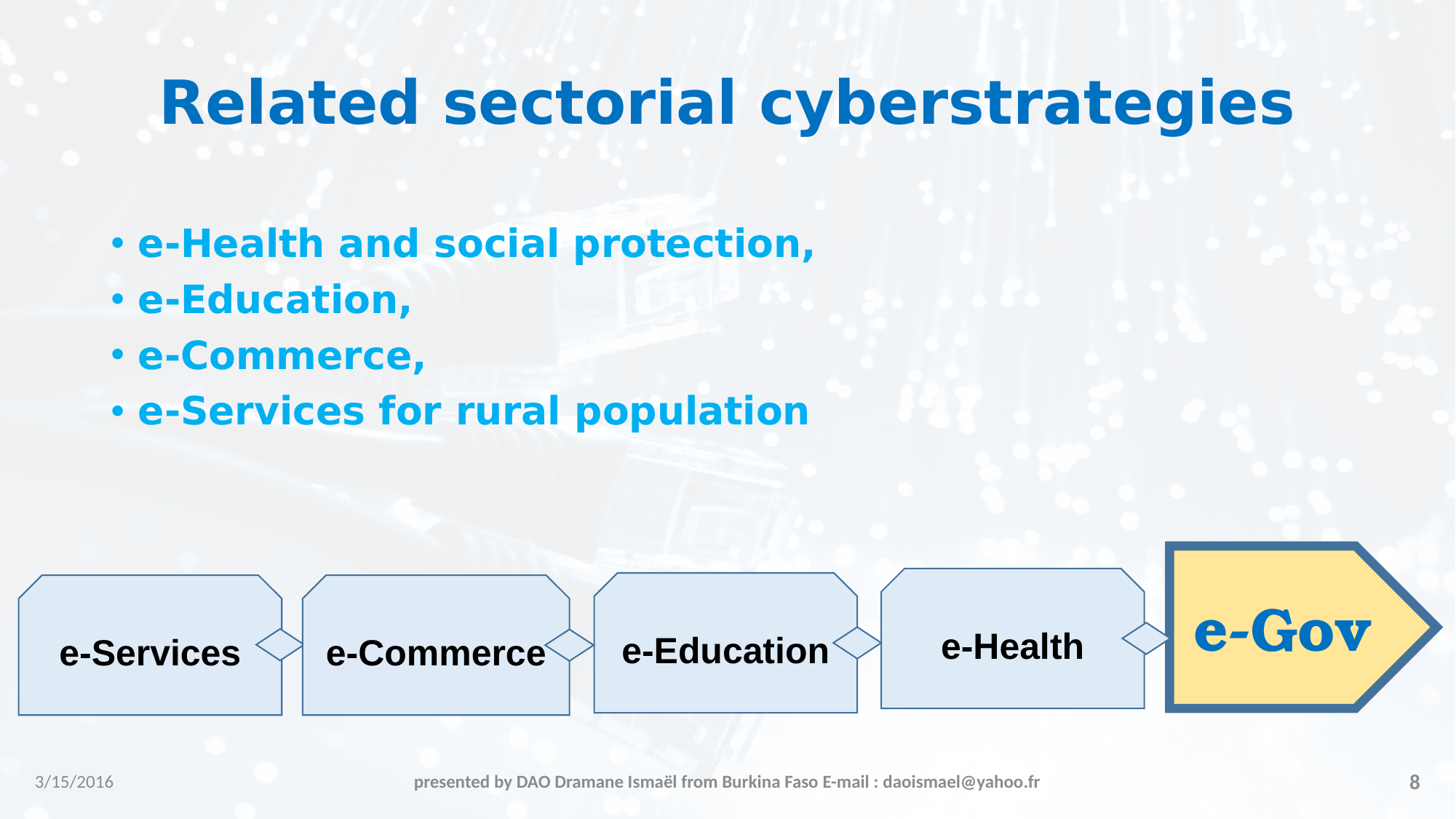

# Related sectorial cyberstrategies
e-Health and social protection,
e-Education,
e-Commerce,
e-Services for rural population
e-Gov
e-Health

e-Education

e-Services

e-Commerce

3/15/2016
presented by DAO Dramane Ismaël from Burkina Faso E-mail : daoismael@yahoo.fr
8